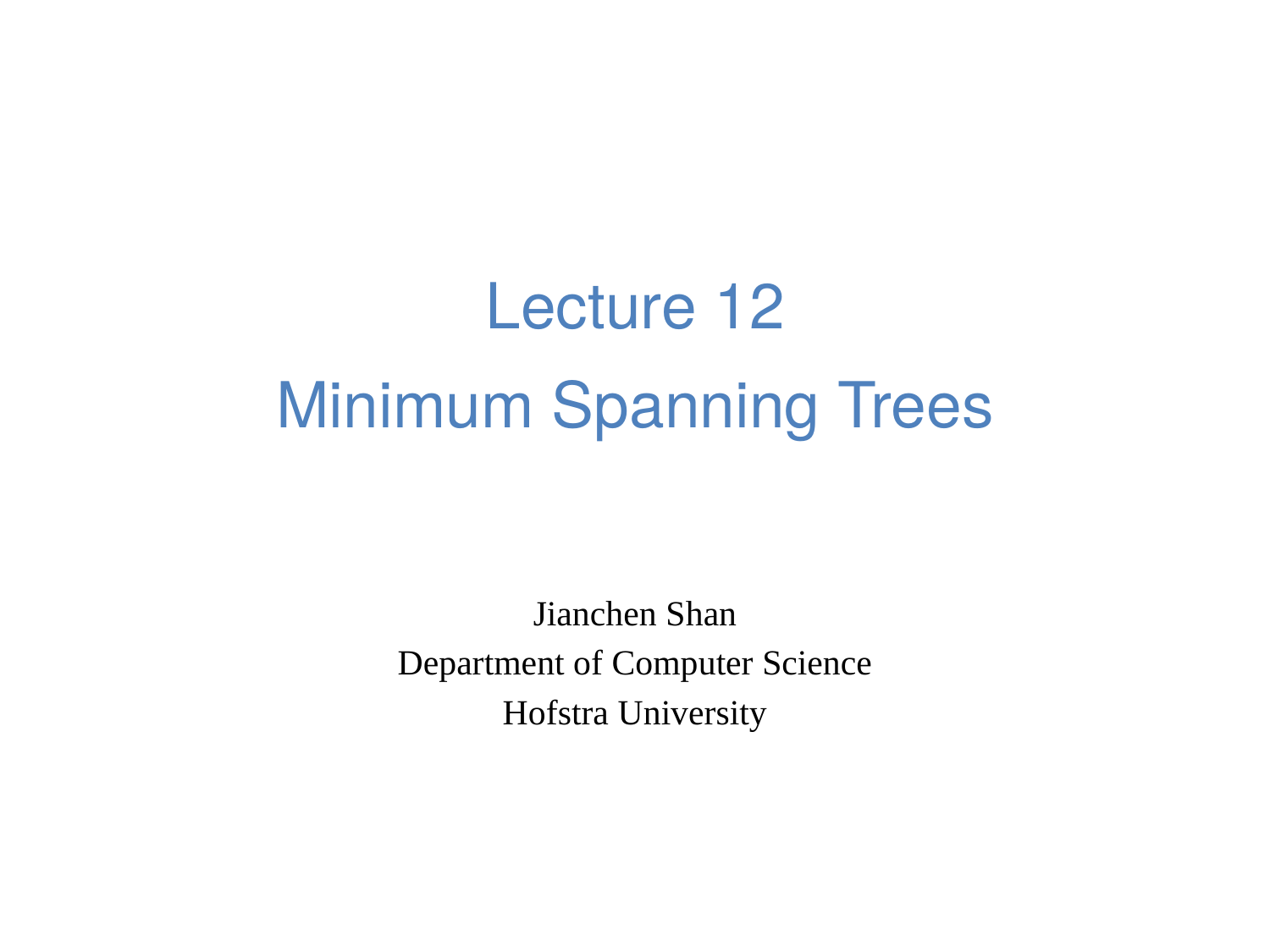

# Lecture 12 Minimum Spanning Trees
Jianchen Shan
Department of Computer Science
Hofstra University